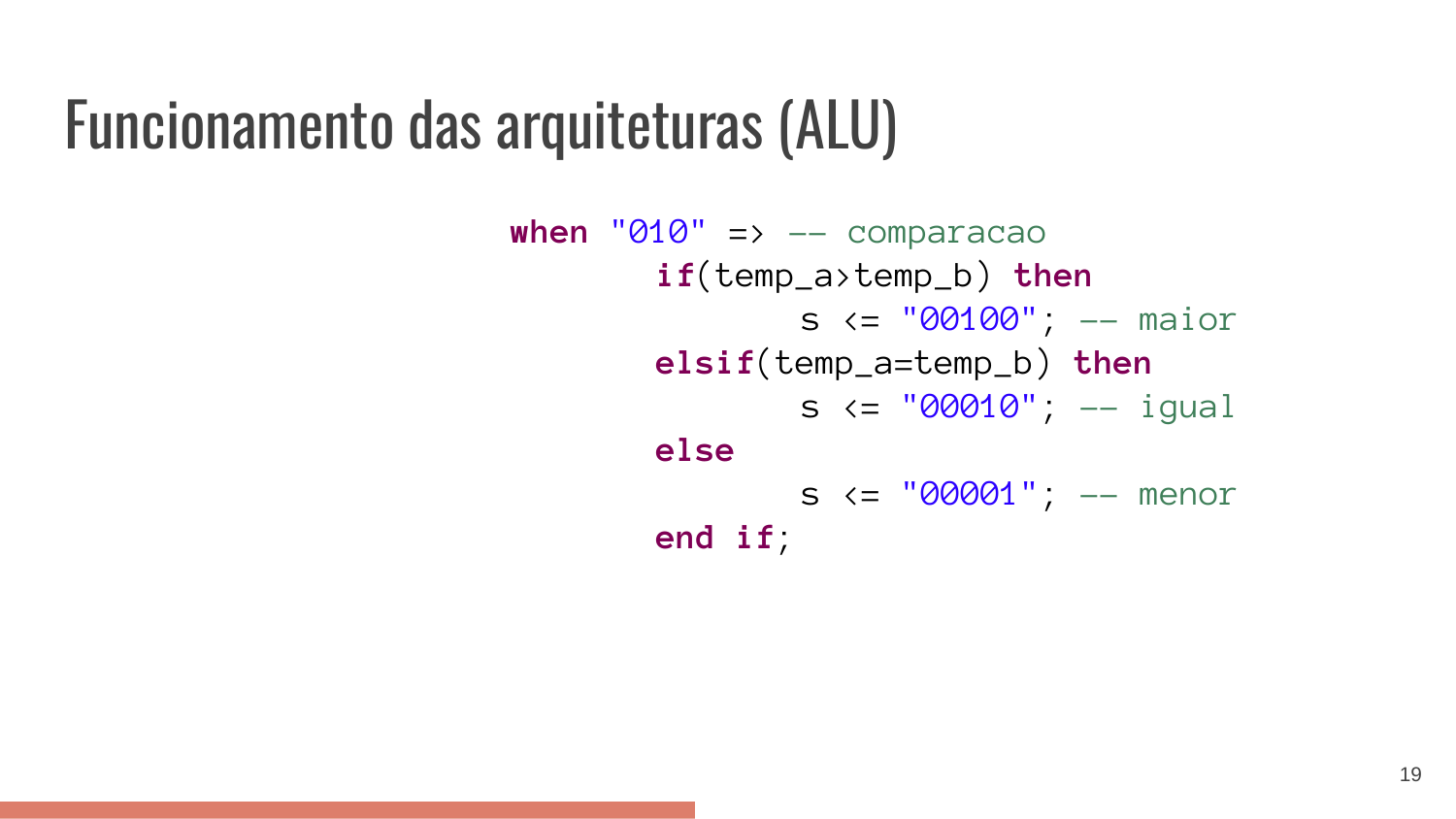

# Funcionamento das arquiteturas (ALU)
			when "010" => -- comparacao
				if(temp_a>temp_b) then
					s <= "00100"; -- maior
				elsif(temp_a=temp_b) then
					s <= "00010"; -- igual
				else
					s <= "00001"; -- menor
				end if;

19